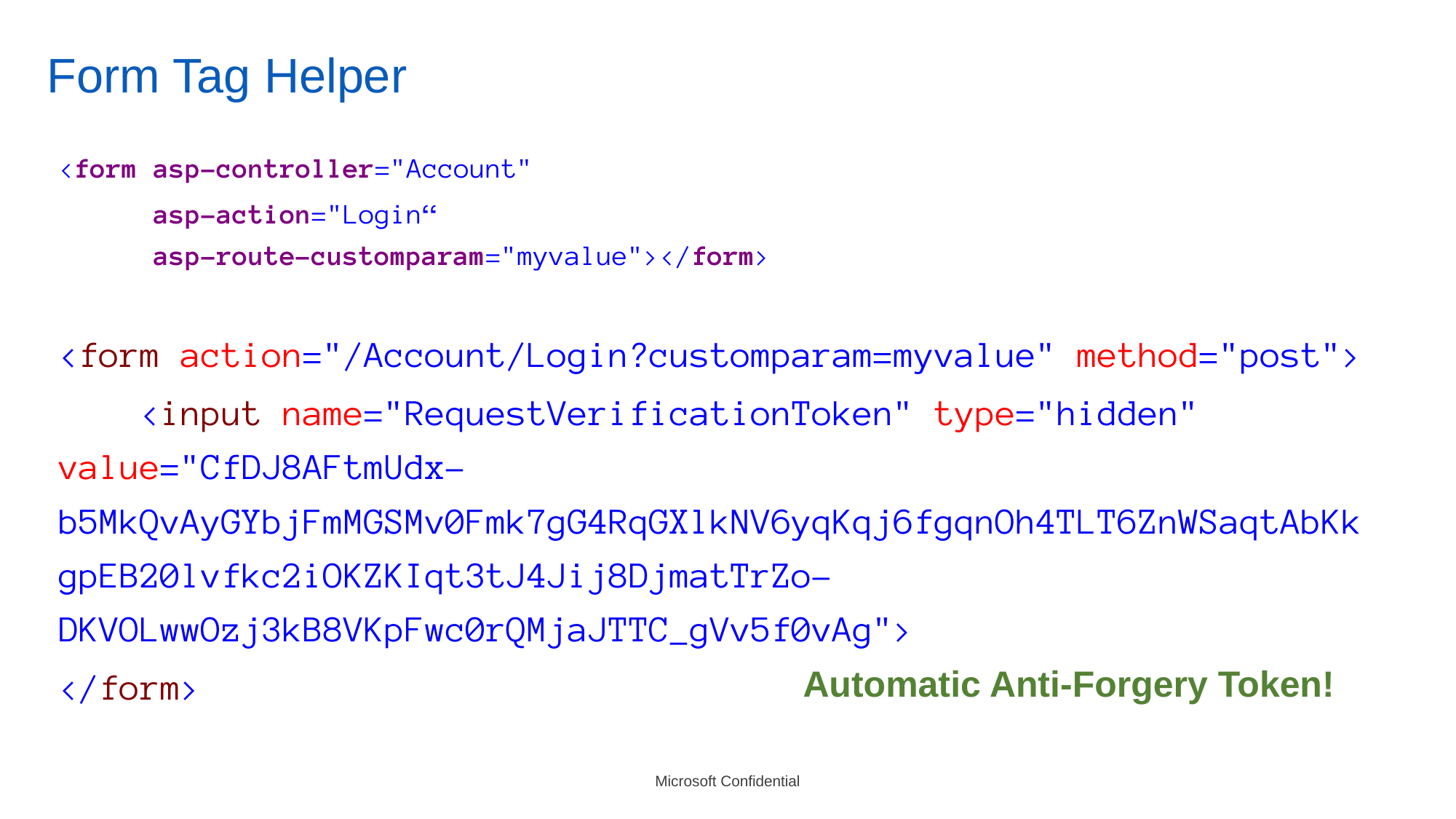

# Form Tag Helper
<form asp-controller="Account"
      asp-action="Login“
      asp-route-customparam="myvalue"></form>

<form action="/Account/Login?customparam=myvalue" method="post">
    <input name="RequestVerificationToken" type="hidden" value="CfDJ8AFtmUdx-b5MkQvAyGYbjFmMGSMv0Fmk7gG4RqGXlkNV6yqKqj6fgqnOh4TLT6ZnWSaqtAbKkgpEB20lvfkc2iOKZKIqt3tJ4Jij8DjmatTrZo-DKVOLwwOzj3kB8VKpFwc0rQMjaJTTC_gVv5f0vAg">
</form>
Automatic Anti-Forgery Token!